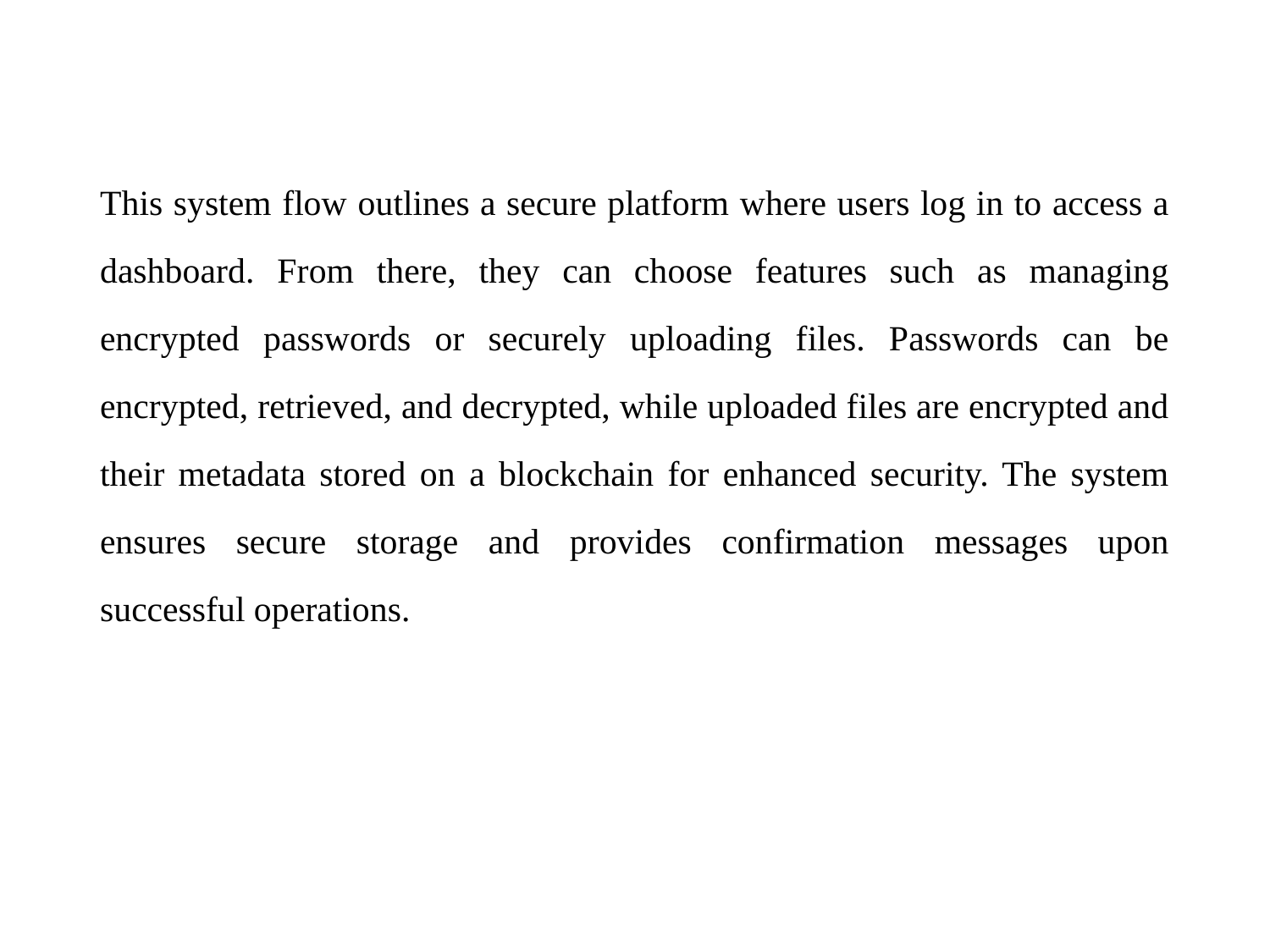

This system flow outlines a secure platform where users log in to access a dashboard. From there, they can choose features such as managing encrypted passwords or securely uploading files. Passwords can be encrypted, retrieved, and decrypted, while uploaded files are encrypted and their metadata stored on a blockchain for enhanced security. The system ensures secure storage and provides confirmation messages upon successful operations.